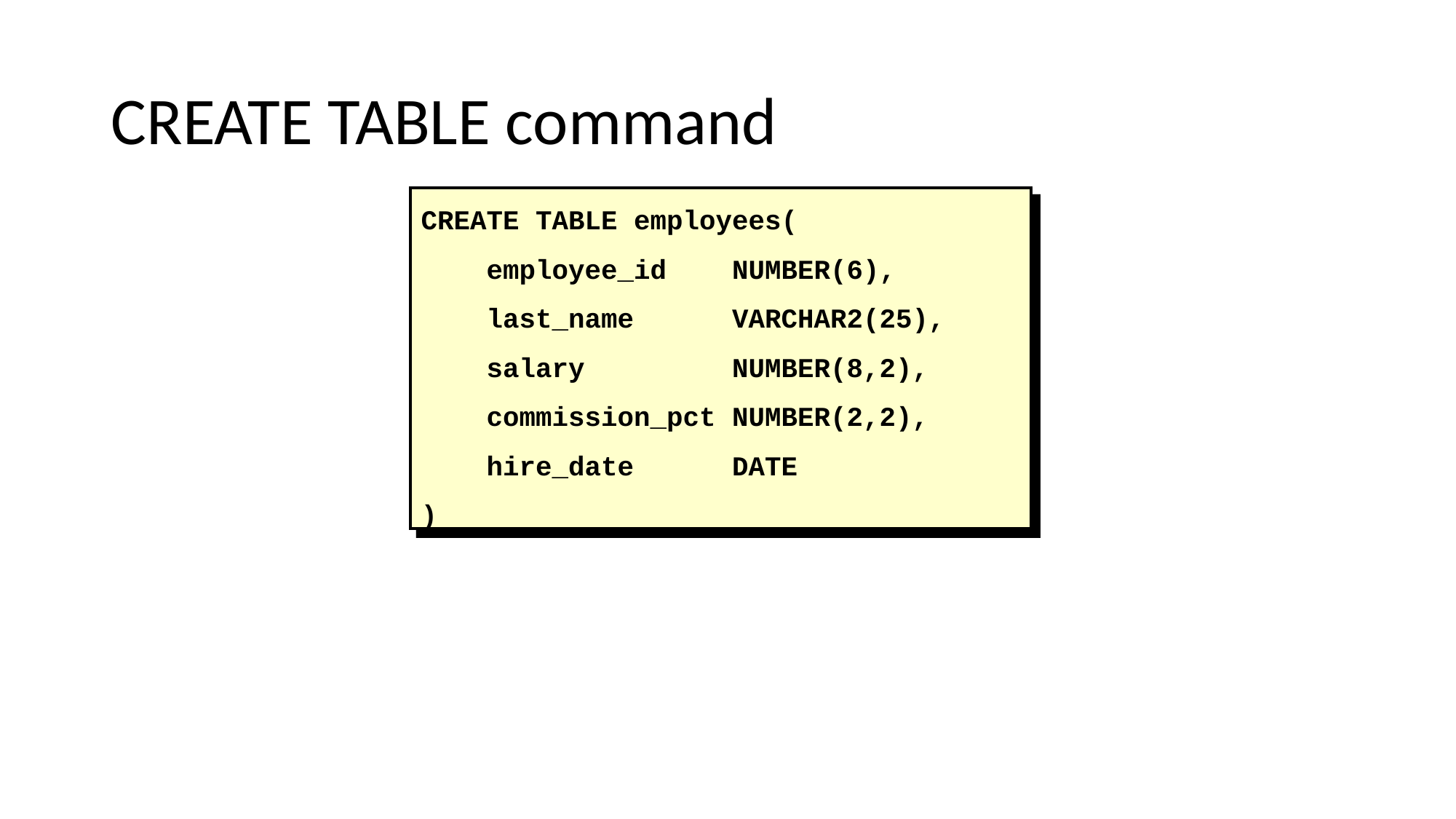

# CREATE TABLE command

CREATE TABLE employees(
    employee_id    NUMBER(6),
    last_name      VARCHAR2(25),
    salary         NUMBER(8,2),
    commission_pct NUMBER(2,2),
    hire_date      DATE
)